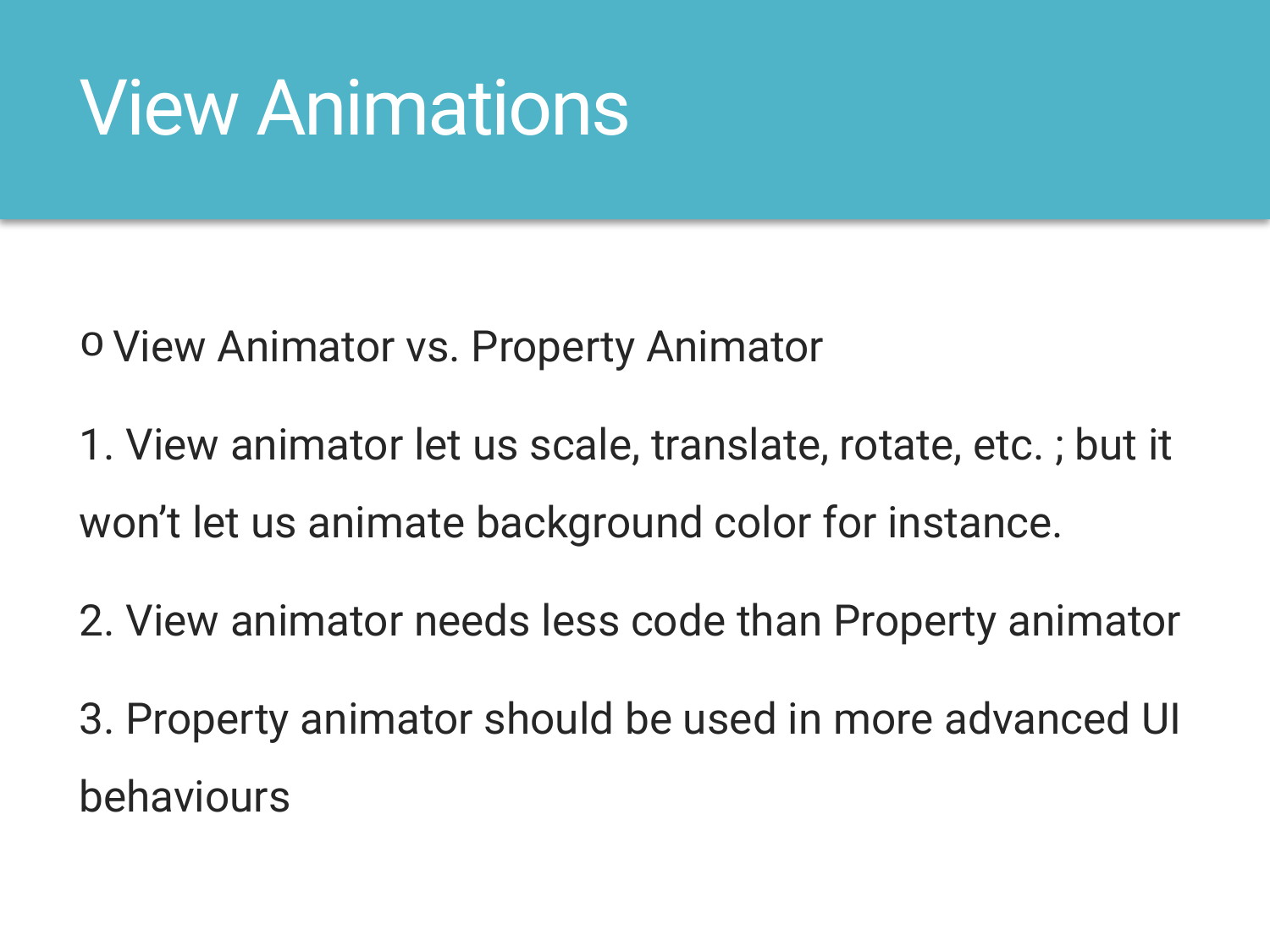

# View Animations
 View Animator vs. Property Animator
1. View animator let us scale, translate, rotate, etc. ; but it won’t let us animate background color for instance.
2. View animator needs less code than Property animator
3. Property animator should be used in more advanced UI behaviours